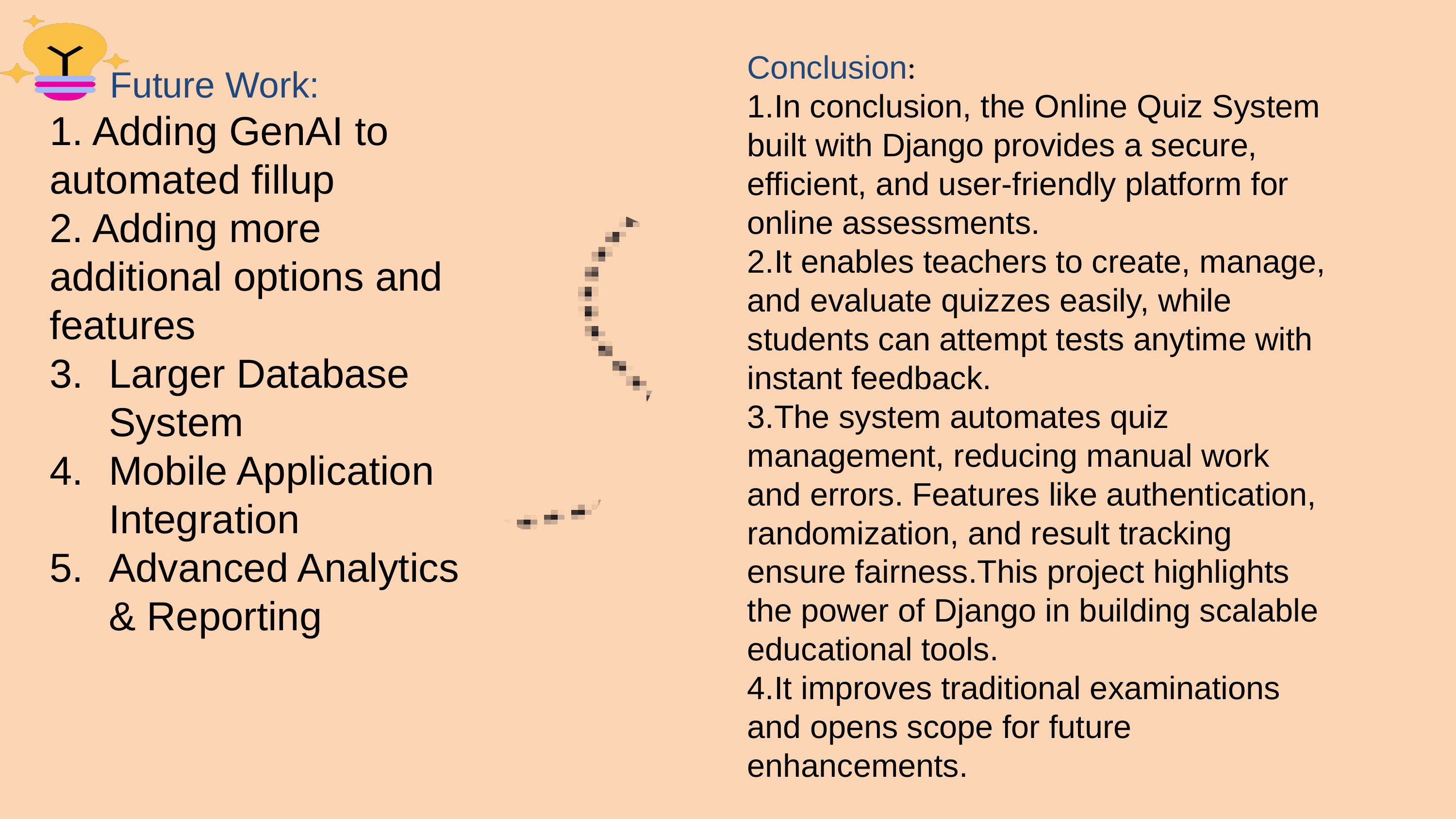

Conclusion:
1.In conclusion, the Online Quiz System built with Django provides a secure, efficient, and user-friendly platform for online assessments.
2.It enables teachers to create, manage, and evaluate quizzes easily, while students can attempt tests anytime with instant feedback.
3.The system automates quiz management, reducing manual work and errors. Features like authentication, randomization, and result tracking ensure fairness.This project highlights the power of Django in building scalable educational tools.
4.It improves traditional examinations and opens scope for future enhancements.
      Future Work:
1. Adding GenAI to automated fillup
2. Adding more additional options and features
Larger Database System
Mobile Application Integration
Advanced Analytics & Reporting